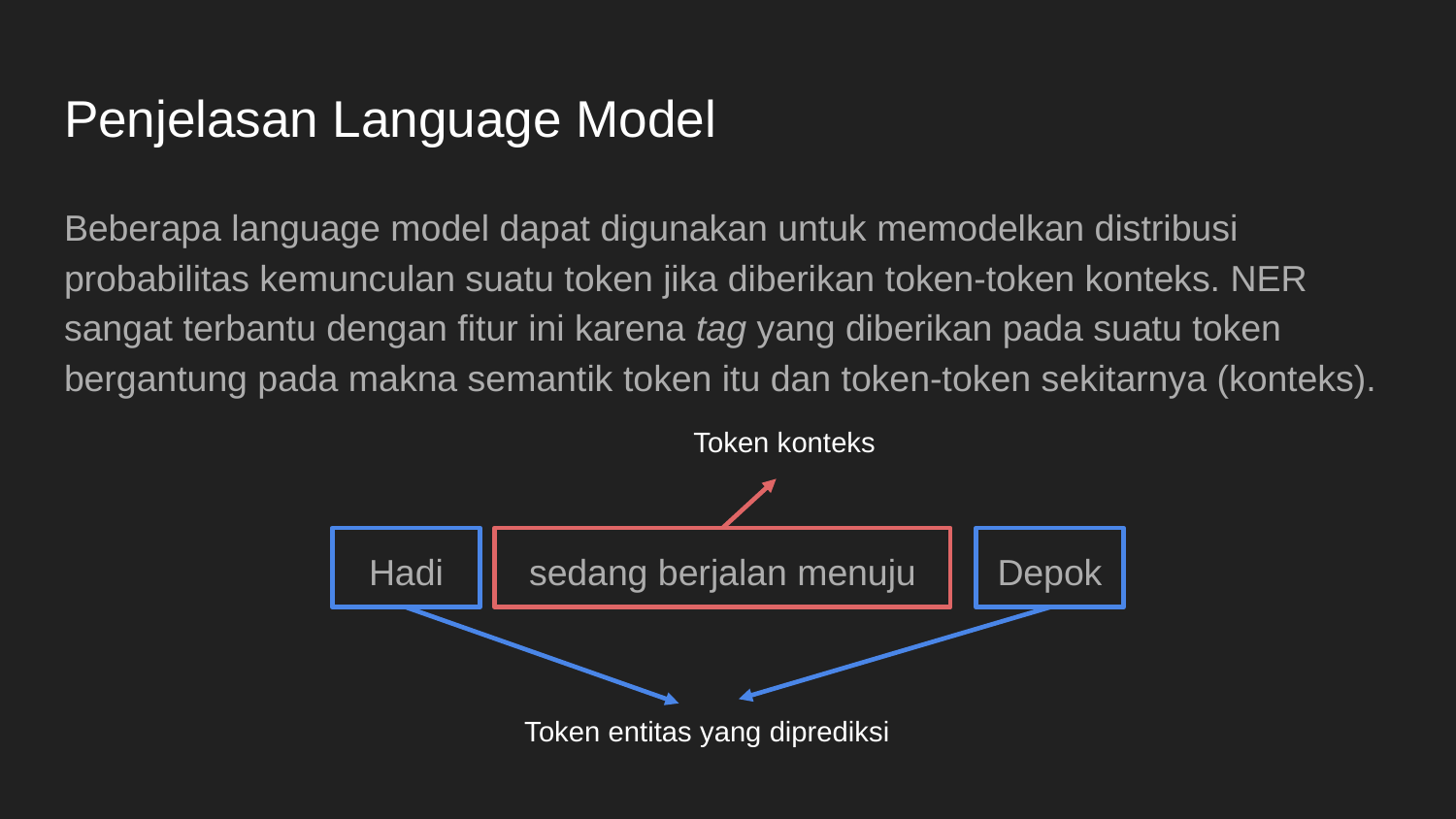

# Penjelasan Language Model
Beberapa language model dapat digunakan untuk memodelkan distribusi probabilitas kemunculan suatu token jika diberikan token-token konteks. NER sangat terbantu dengan fitur ini karena tag yang diberikan pada suatu token bergantung pada makna semantik token itu dan token-token sekitarnya (konteks).

Token konteks
Hadi
 sedang berjalan menuju
Depok
Token entitas yang diprediksi